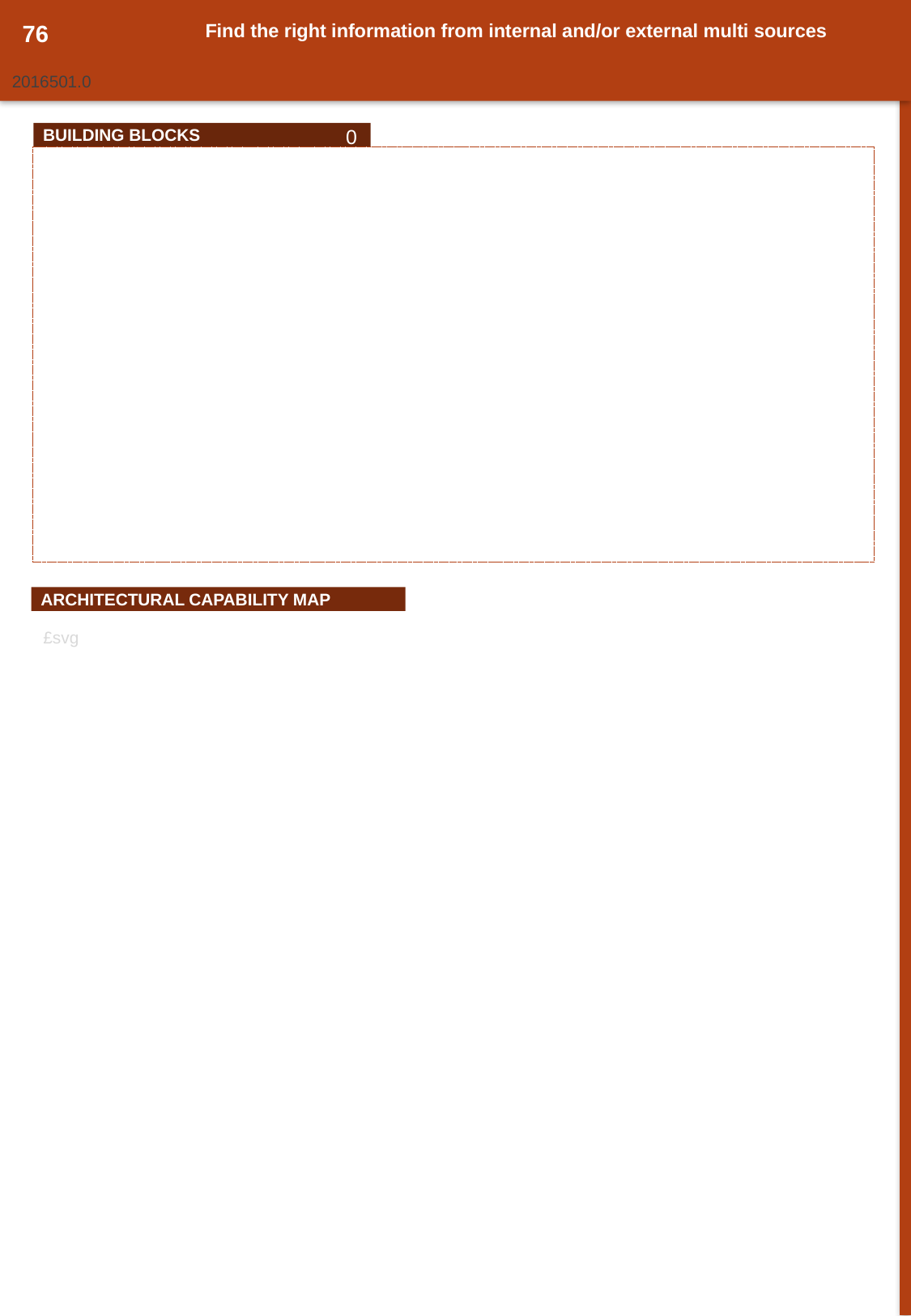

76
Find the right information from internal and/or external multi sources
2016501.0
0
BUILDING BLOCKS

ARCHITECTURAL CAPABILITY MAP
£svg